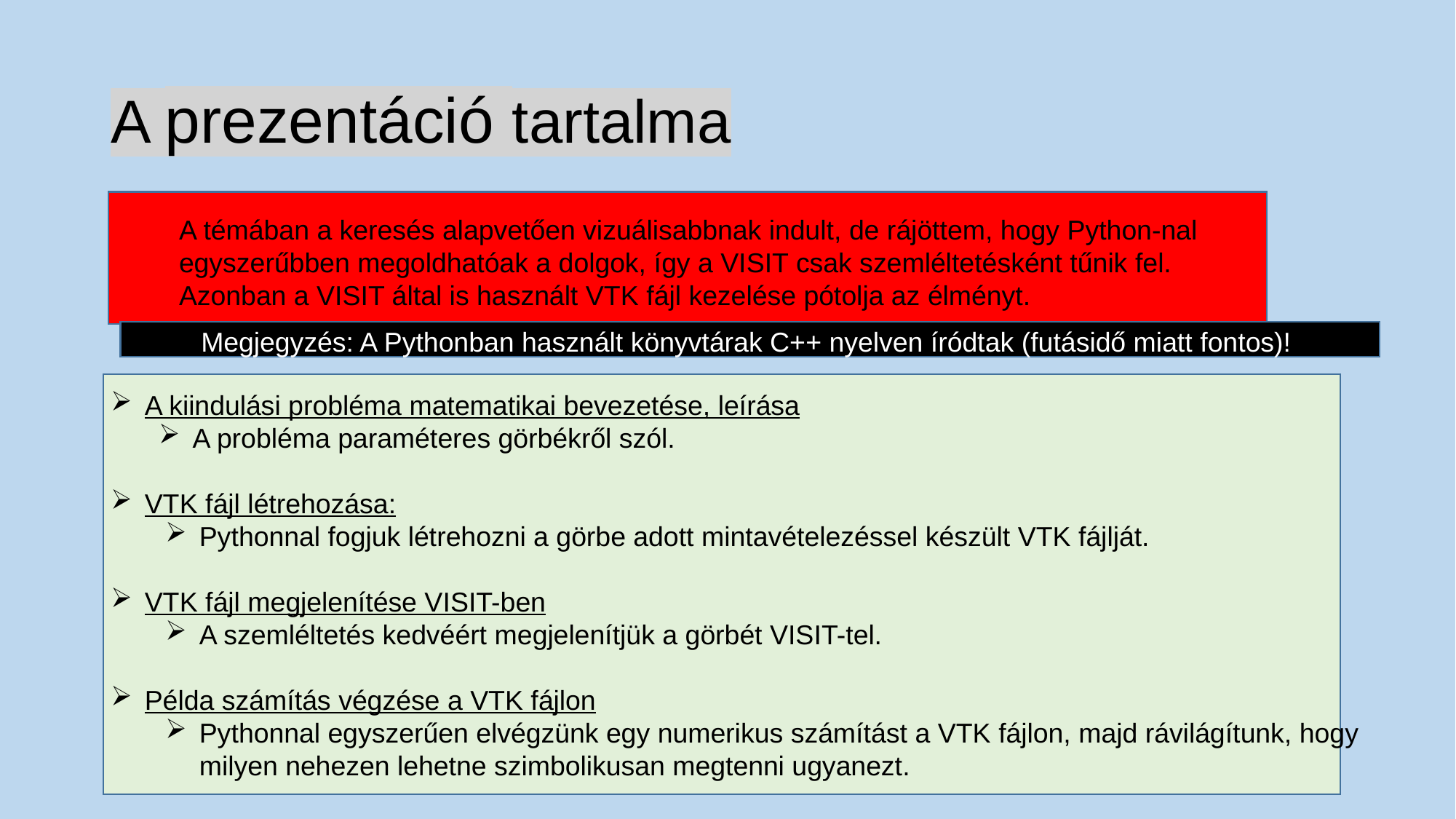

# A prezentáció tartalma

A témában a keresés alapvetően vizuálisabbnak indult, de rájöttem, hogy Python-nal
egyszerűbben megoldhatóak a dolgok, így a VISIT csak szemléltetésként tűnik fel.
Azonban a VISIT által is használt VTK fájl kezelése pótolja az élményt.
Megjegyzés: A Pythonban használt könyvtárak C++ nyelven íródtak (futásidő miatt fontos)!

A kiindulási probléma matematikai bevezetése, leírása
A probléma paraméteres görbékről szól.

VTK fájl létrehozása:
Pythonnal fogjuk létrehozni a görbe adott mintavételezéssel készült VTK fájlját.

VTK fájl megjelenítése VISIT-ben
A szemléltetés kedvéért megjelenítjük a görbét VISIT-tel.

Példa számítás végzése a VTK fájlon
Pythonnal egyszerűen elvégzünk egy numerikus számítást a VTK fájlon, majd rávilágítunk, hogy milyen nehezen lehetne szimbolikusan megtenni ugyanezt.